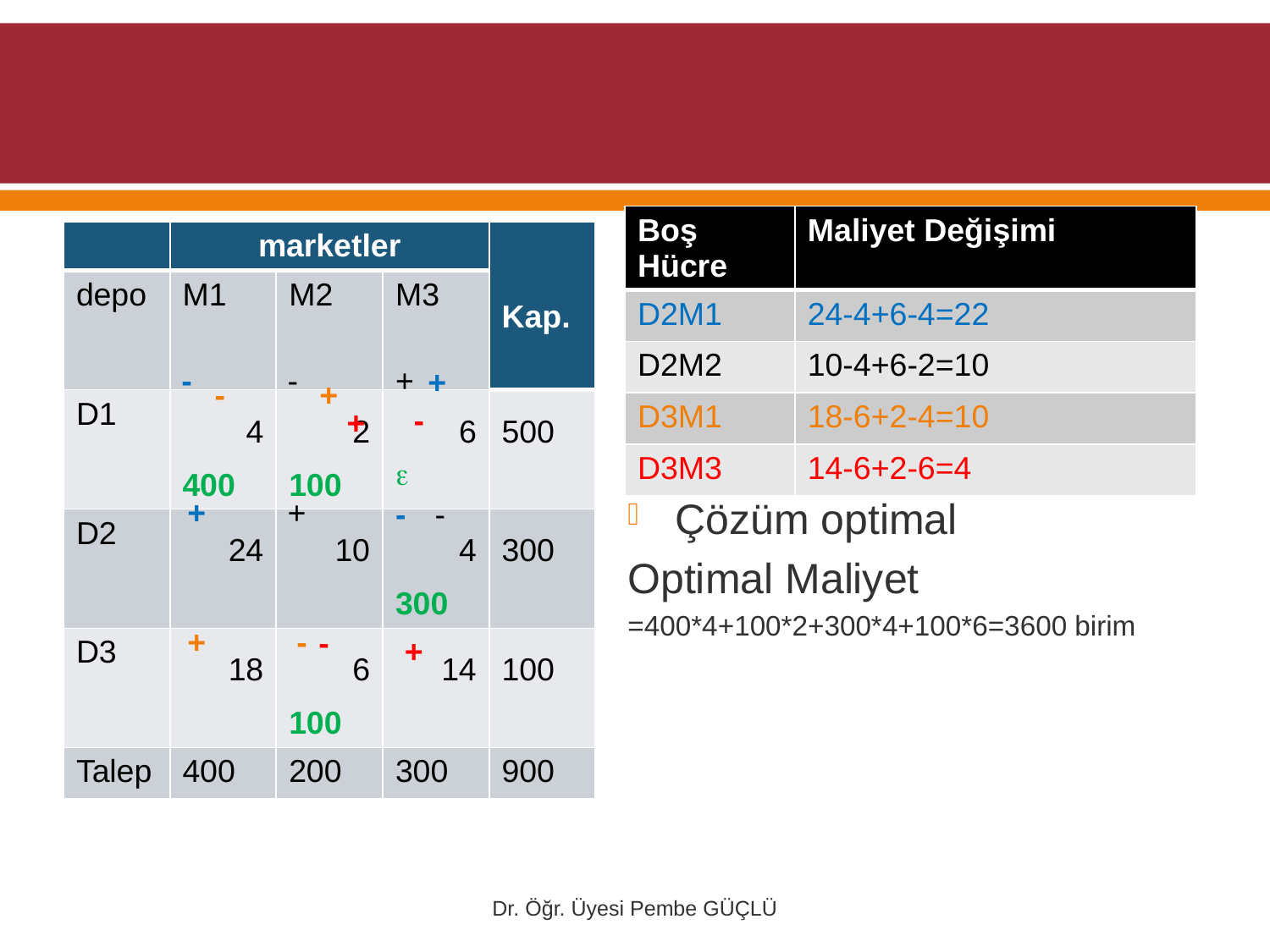

#
| Boş Hücre | Maliyet Değişimi |
| --- | --- |
| D2M1 | 24-4+6-4=22 |
| D2M2 | 10-4+6-2=10 |
| D3M1 | 18-6+2-4=10 |
| D3M3 | 14-6+2-6=4 |
|  | marketler |  |  | Kap. |
| --- | --- | --- | --- | --- |
| depo | M1 | M2 | M3 |  |
| D1 | 4 400 | 2 100 | 6 ε | 500 |
| D2 | 24 | 10 | 4 300 | 300 |
| D3 | 18 | 6 100 | 14 | 100 |
| Talep | 400 | 200 | 300 | 900 |
-
-
+
+
-
+
-
+
Çözüm optimal
Optimal Maliyet
=400*4+100*2+300*4+100*6=3600 birim
+
+
-
-
+
-
-
+
Dr. Öğr. Üyesi Pembe GÜÇLÜ